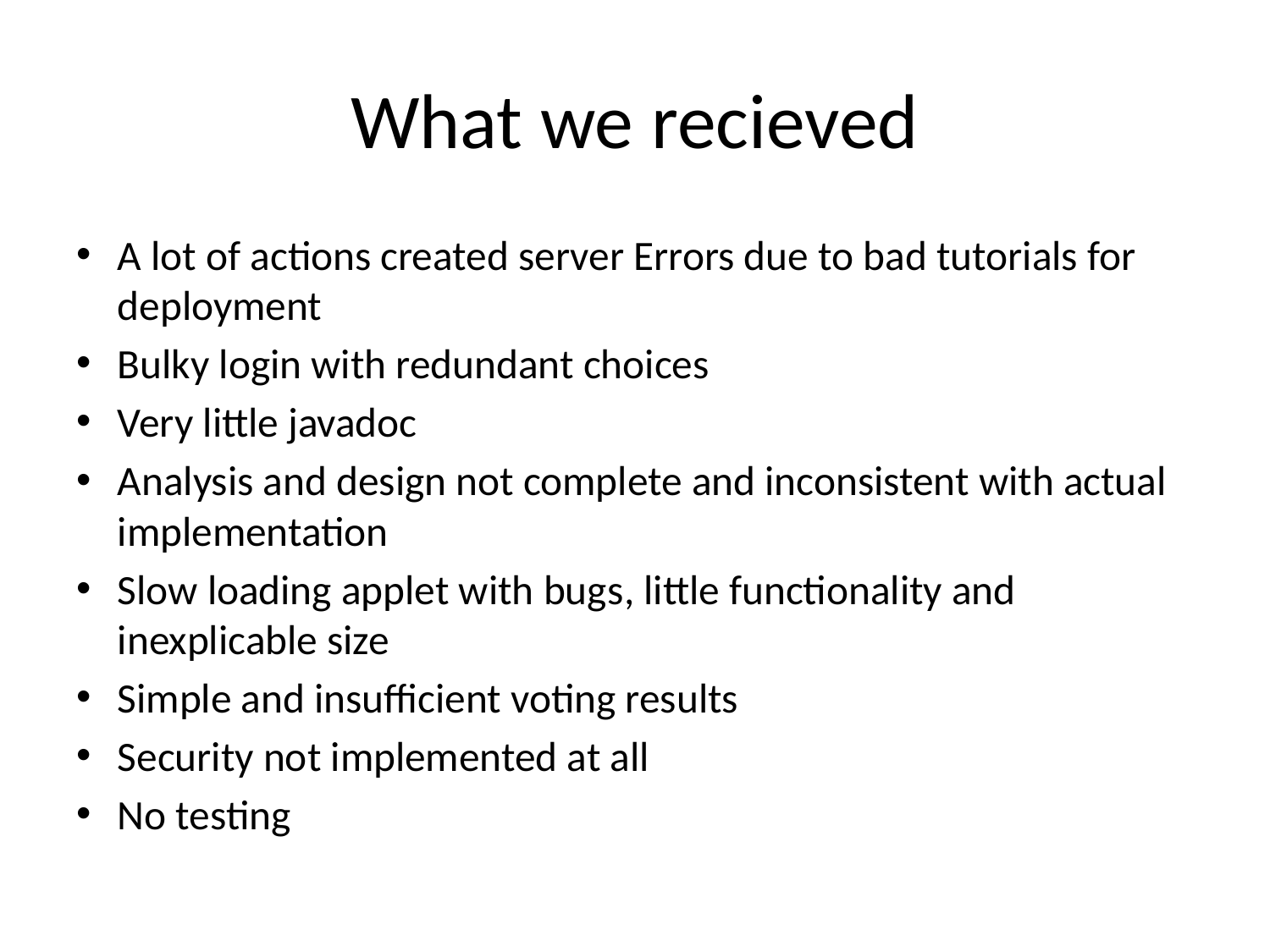

# What we recieved
A lot of actions created server Errors due to bad tutorials for deployment
Bulky login with redundant choices
Very little javadoc
Analysis and design not complete and inconsistent with actual implementation
Slow loading applet with bugs, little functionality and inexplicable size
Simple and insufficient voting results
Security not implemented at all
No testing